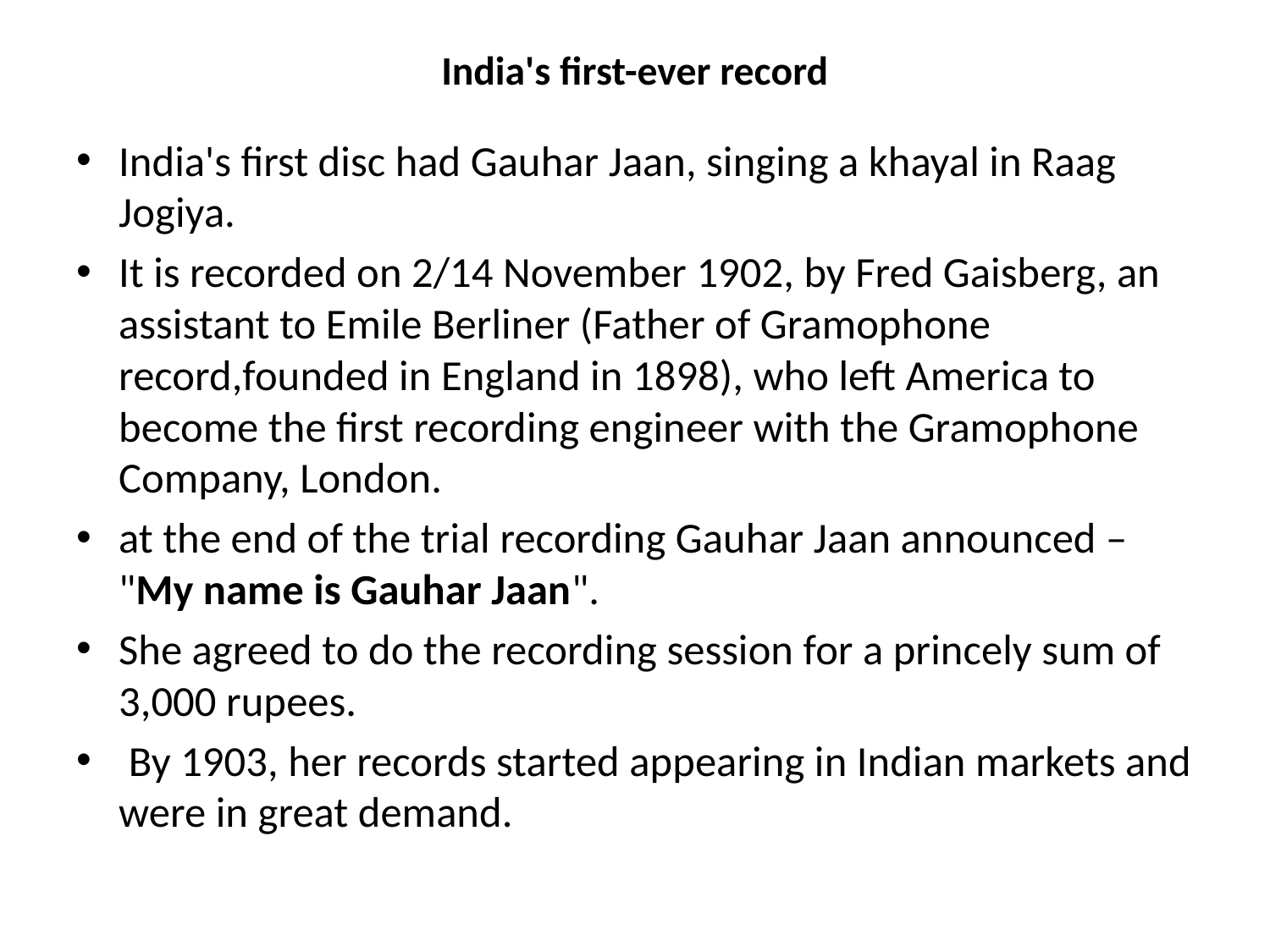

# India's first-ever record
India's first disc had Gauhar Jaan, singing a khayal in Raag Jogiya.
It is recorded on 2/14 November 1902, by Fred Gaisberg, an assistant to Emile Berliner (Father of Gramophone record,founded in England in 1898), who left America to become the first recording engineer with the Gramophone Company, London.
at the end of the trial recording Gauhar Jaan announced – "My name is Gauhar Jaan".
She agreed to do the recording session for a princely sum of 3,000 rupees.
 By 1903, her records started appearing in Indian markets and were in great demand.